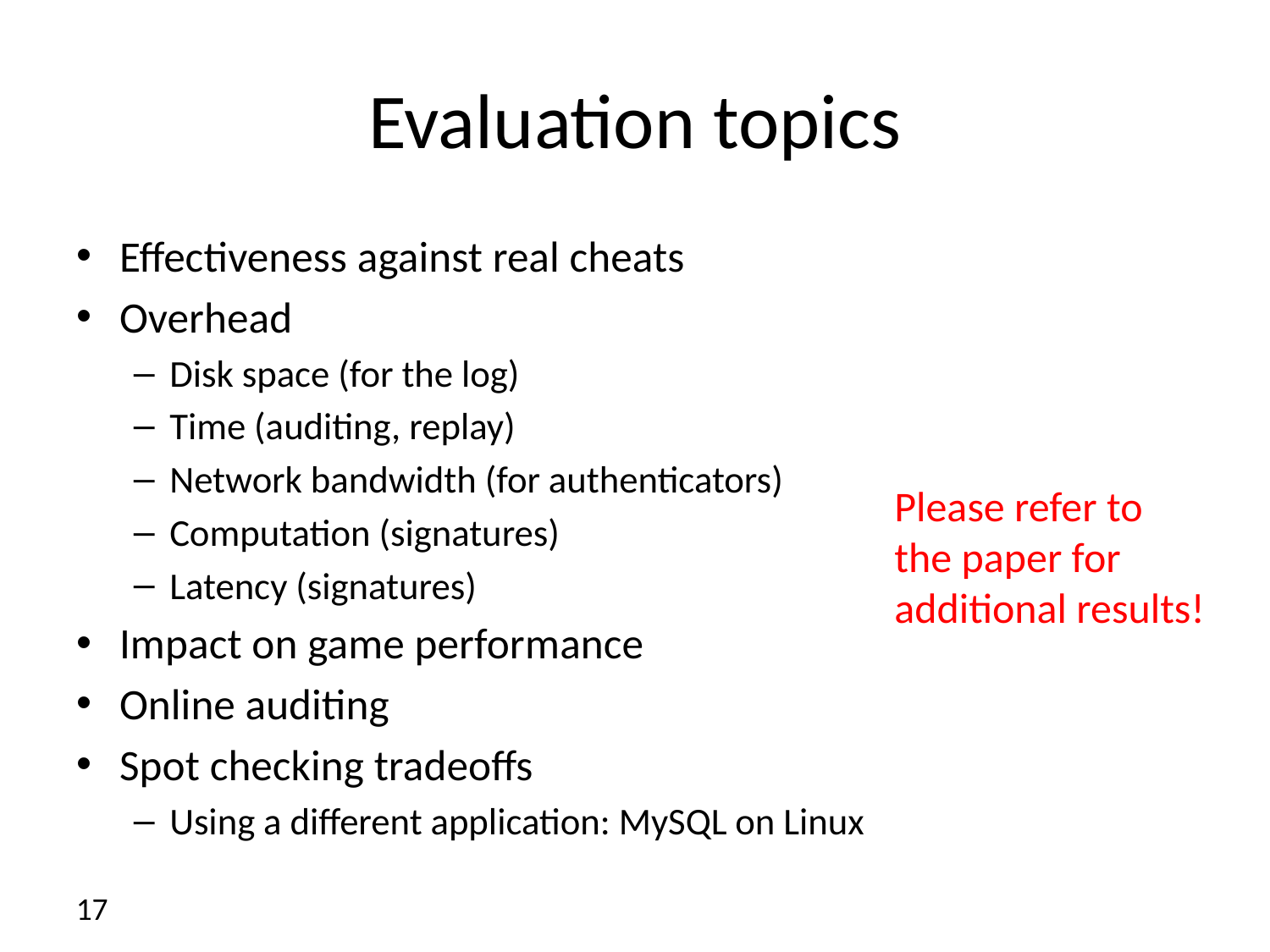

# Evaluation topics
Effectiveness against real cheats
Overhead
Disk space (for the log)
Time (auditing, replay)
Network bandwidth (for authenticators)
Computation (signatures)
Latency (signatures)
Impact on game performance
Online auditing
Spot checking tradeoffs
Using a different application: MySQL on Linux
Please refer to
the paper for
additional results!
17